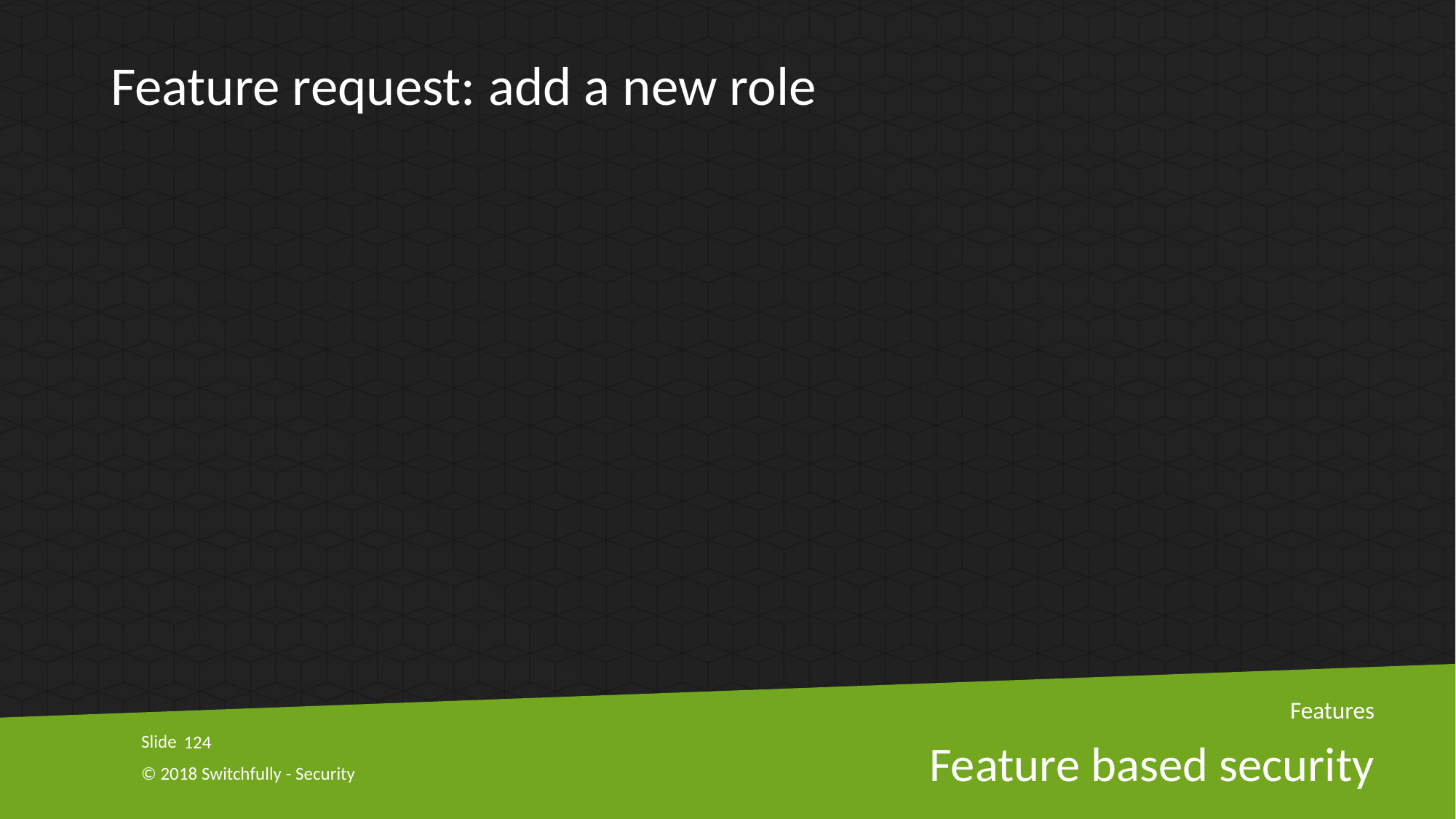

Feature request: add a new role

Features
124
# Feature based security
© 2018 Switchfully - Security